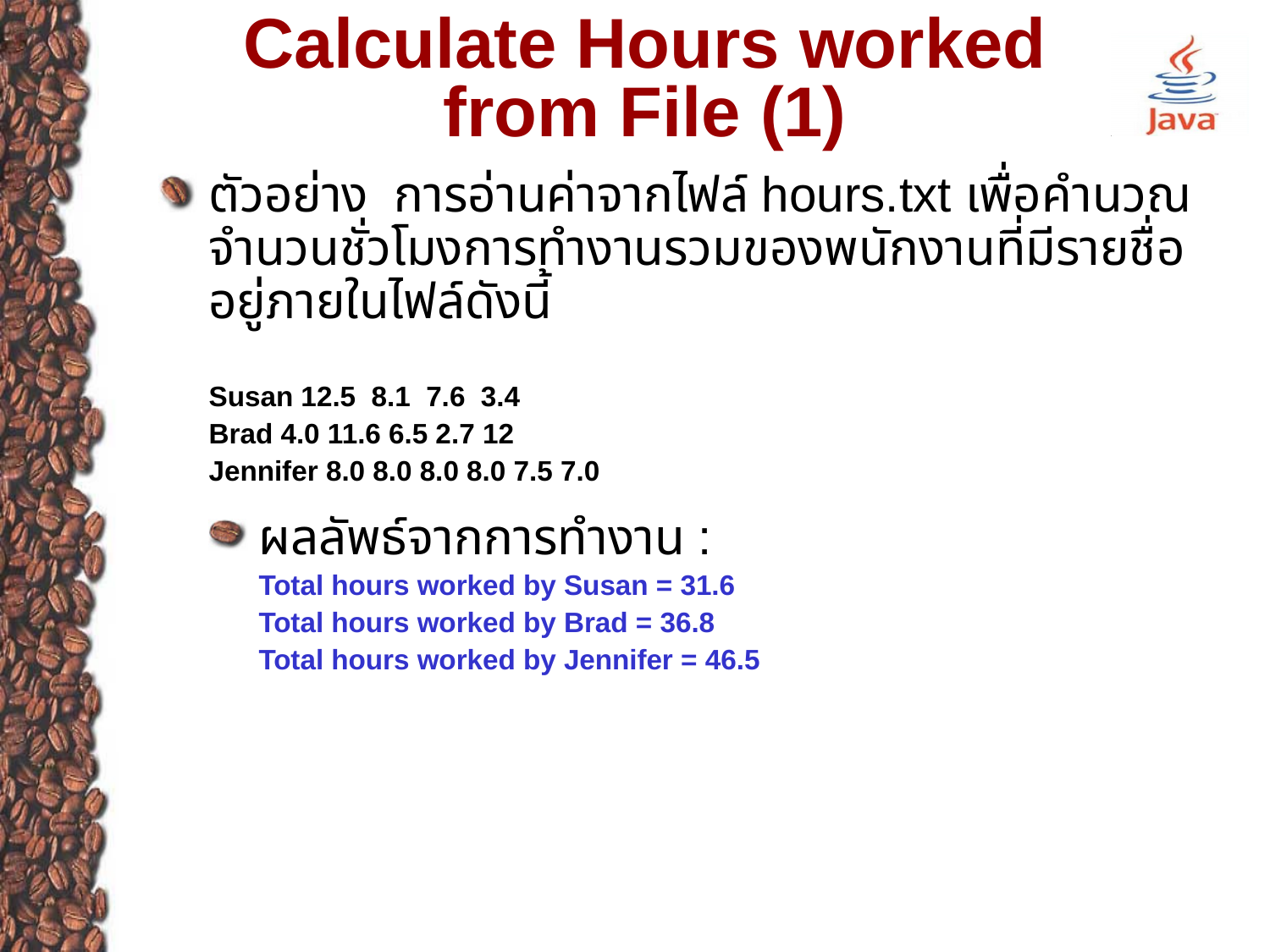

# Calculate Hours worked from File (1)
ตัวอย่าง  การอ่านค่าจากไฟล์ hours.txt เพื่อคำนวณจำนวนชั่วโมงการทำงานรวมของพนักงานที่มีรายชื่ออยู่ภายในไฟล์ดังนี้

Susan 12.5  8.1  7.6  3.4
Brad 4.0 11.6 6.5 2.7 12
Jennifer 8.0 8.0 8.0 8.0 7.5 7.0

ผลลัพธ์จากการทำงาน :
Total hours worked by Susan = 31.6
Total hours worked by Brad = 36.8
Total hours worked by Jennifer = 46.5